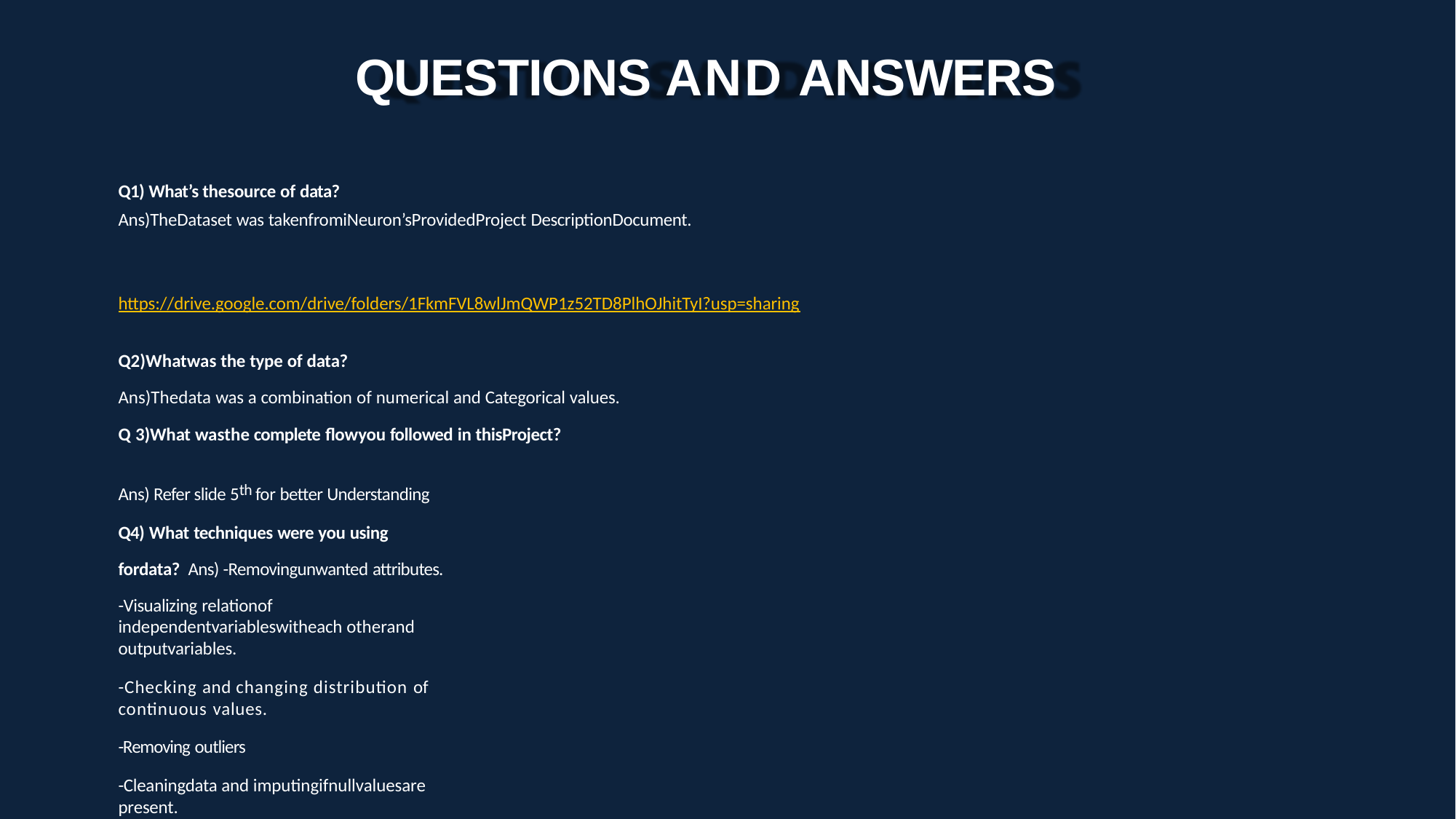

# QUESTIONS AND ANSWERS
Q1) What’s thesource of data?
Ans)TheDataset was takenfromiNeuron’sProvidedProject DescriptionDocument.
https://drive.google.com/drive/folders/1FkmFVL8wlJmQWP1z52TD8PlhOJhitTyI?usp=sharing

Q2)Whatwas the type of data?
Ans)Thedata was a combination of numerical and Categorical values.
Q 3)What wasthe complete flowyou followed in thisProject?
Ans) Refer slide 5th for better Understanding  Q4) What techniques were you using fordata?  Ans) -Removingunwanted attributes.
-Visualizing relationof independentvariableswitheach otherand outputvariables.

-Checking and changing distribution of continuous values.

-Removing outliers

-Cleaningdata and imputingifnullvaluesare present.

-Transforming data to yield the desired result.